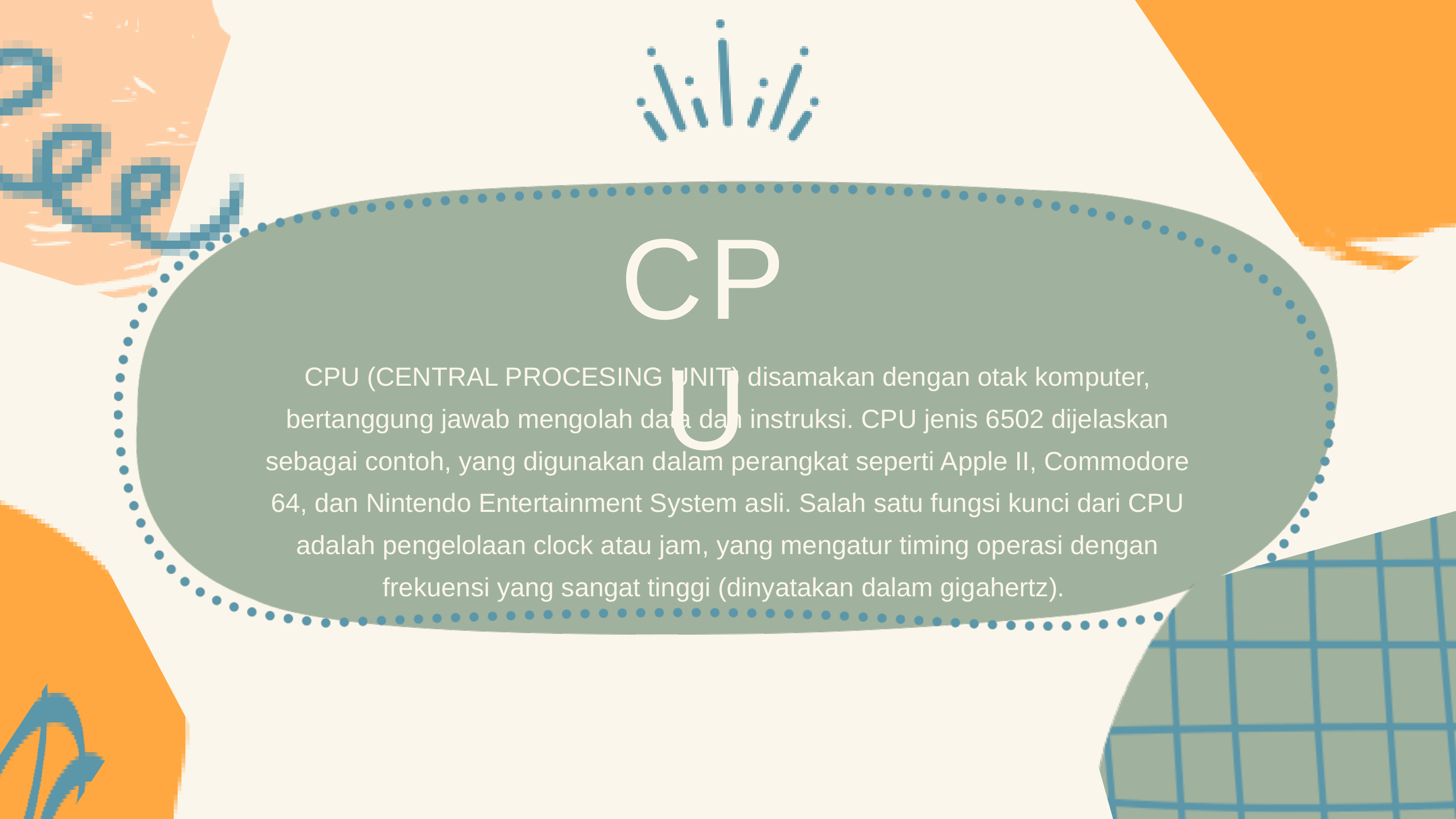

CPU
CPU (CENTRAL PROCESING UNIT) disamakan dengan otak komputer, bertanggung jawab mengolah data dan instruksi. CPU jenis 6502 dijelaskan sebagai contoh, yang digunakan dalam perangkat seperti Apple II, Commodore 64, dan Nintendo Entertainment System asli. Salah satu fungsi kunci dari CPU adalah pengelolaan clock atau jam, yang mengatur timing operasi dengan frekuensi yang sangat tinggi (dinyatakan dalam gigahertz).